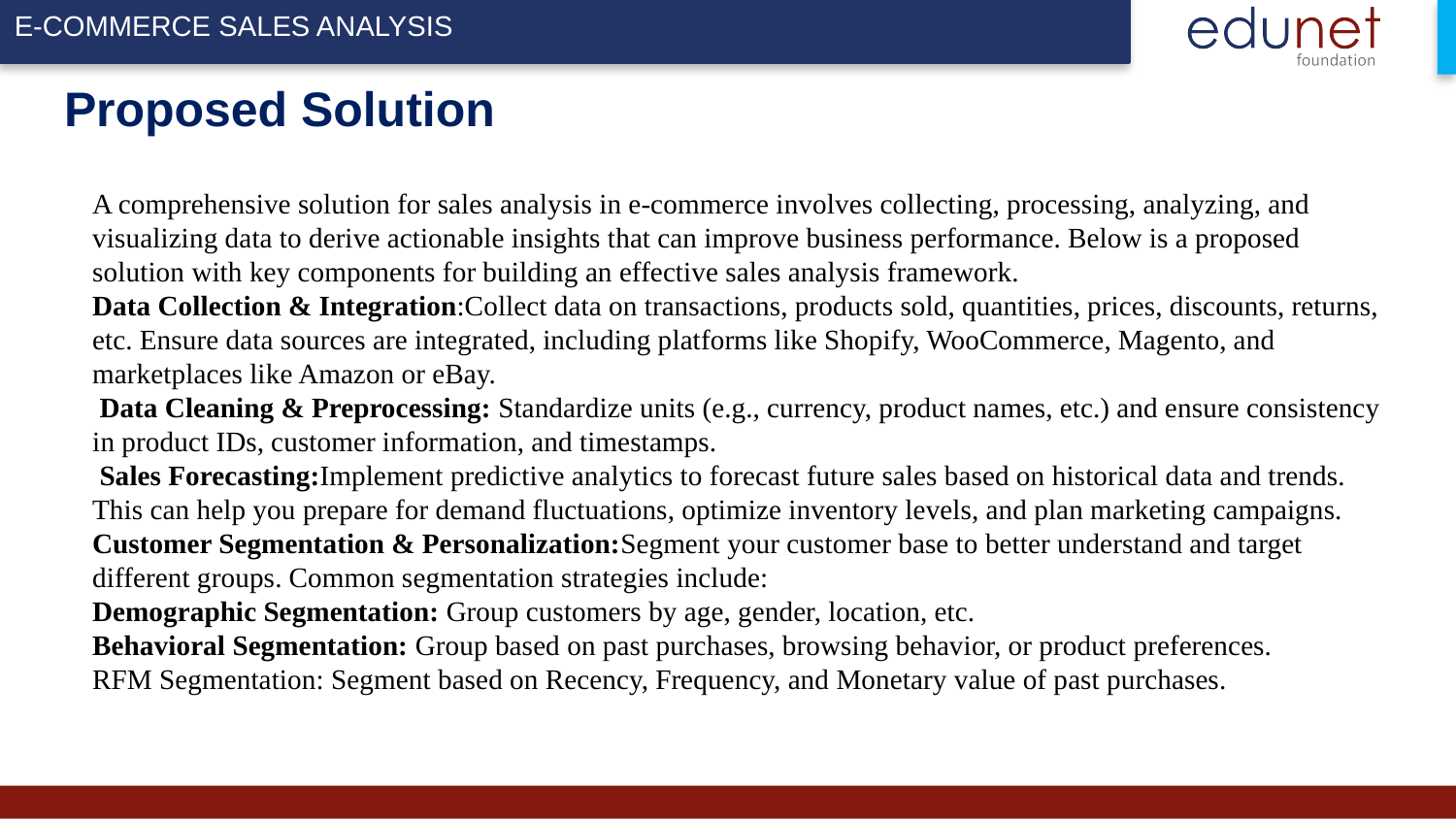

# Proposed Solution
A comprehensive solution for sales analysis in e-commerce involves collecting, processing, analyzing, and visualizing data to derive actionable insights that can improve business performance. Below is a proposed solution with key components for building an effective sales analysis framework.
Data Collection & Integration:Collect data on transactions, products sold, quantities, prices, discounts, returns, etc. Ensure data sources are integrated, including platforms like Shopify, WooCommerce, Magento, and marketplaces like Amazon or eBay.
 Data Cleaning & Preprocessing: Standardize units (e.g., currency, product names, etc.) and ensure consistency in product IDs, customer information, and timestamps.
 Sales Forecasting:Implement predictive analytics to forecast future sales based on historical data and trends. This can help you prepare for demand fluctuations, optimize inventory levels, and plan marketing campaigns.
Customer Segmentation & Personalization:Segment your customer base to better understand and target different groups. Common segmentation strategies include:
Demographic Segmentation: Group customers by age, gender, location, etc.
Behavioral Segmentation: Group based on past purchases, browsing behavior, or product preferences.
RFM Segmentation: Segment based on Recency, Frequency, and Monetary value of past purchases.